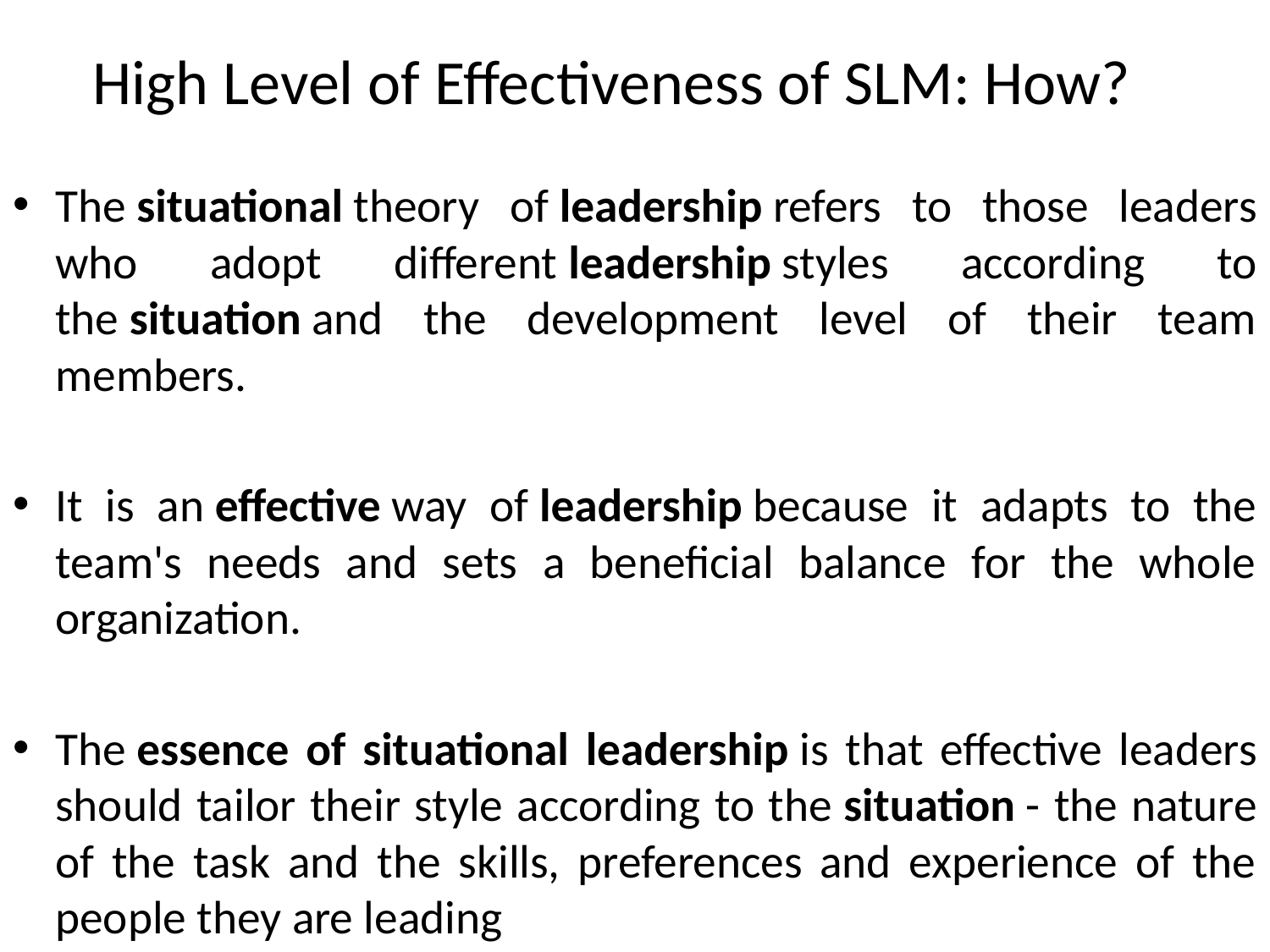

# High Level of Effectiveness of SLM: How?
The situational theory of leadership refers to those leaders who adopt different leadership styles according to the situation and the development level of their team members.

It is an effective way of leadership because it adapts to the team's needs and sets a beneficial balance for the whole organization.

The essence of situational leadership is that effective leaders should tailor their style according to the situation - the nature of the task and the skills, preferences and experience of the people they are leading